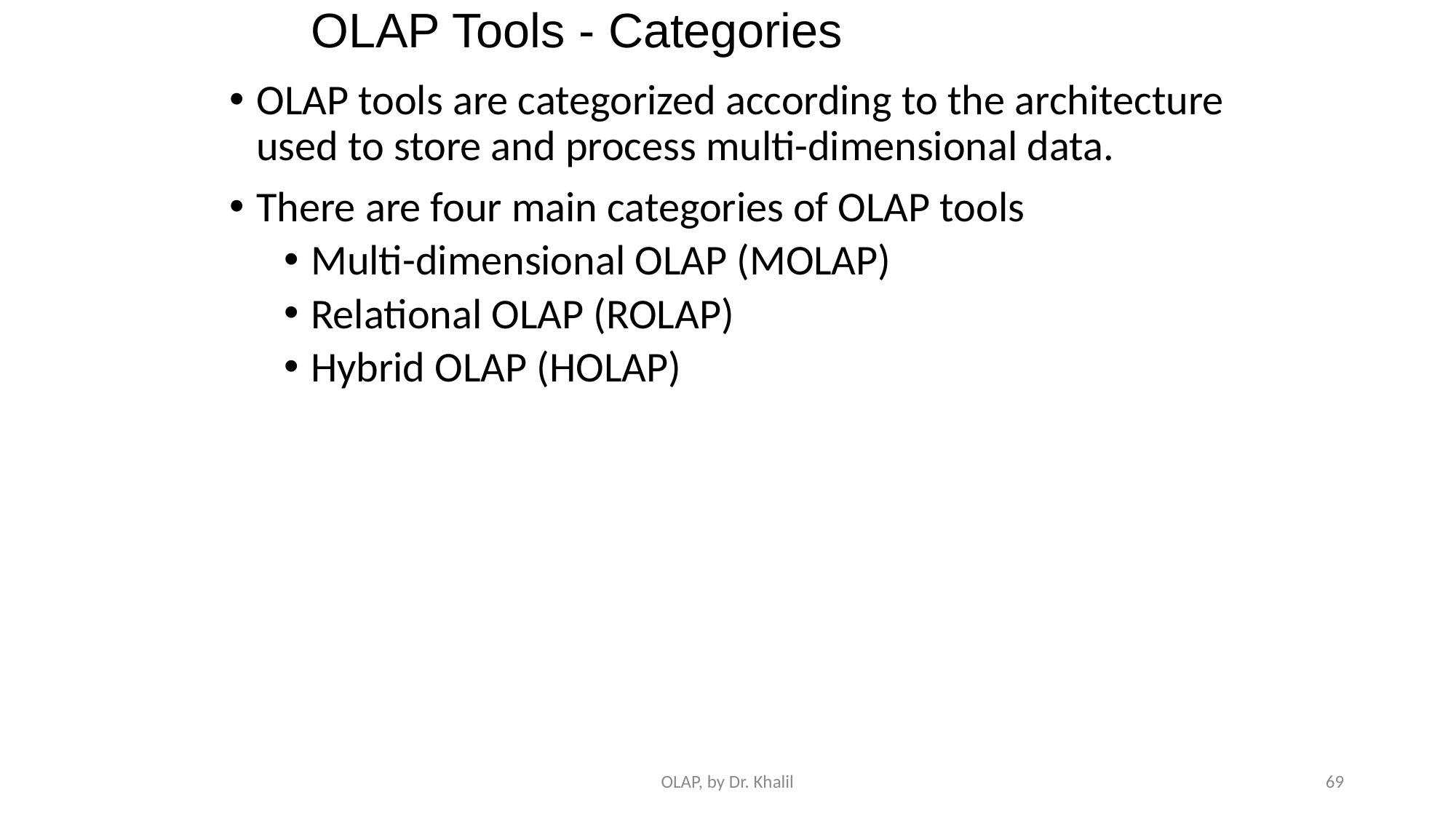

# OLAP Tools - Categories
OLAP tools are categorized according to the architecture used to store and process multi-dimensional data.
There are four main categories of OLAP tools
Multi-dimensional OLAP (MOLAP)
Relational OLAP (ROLAP)
Hybrid OLAP (HOLAP)
OLAP, by Dr. Khalil
69